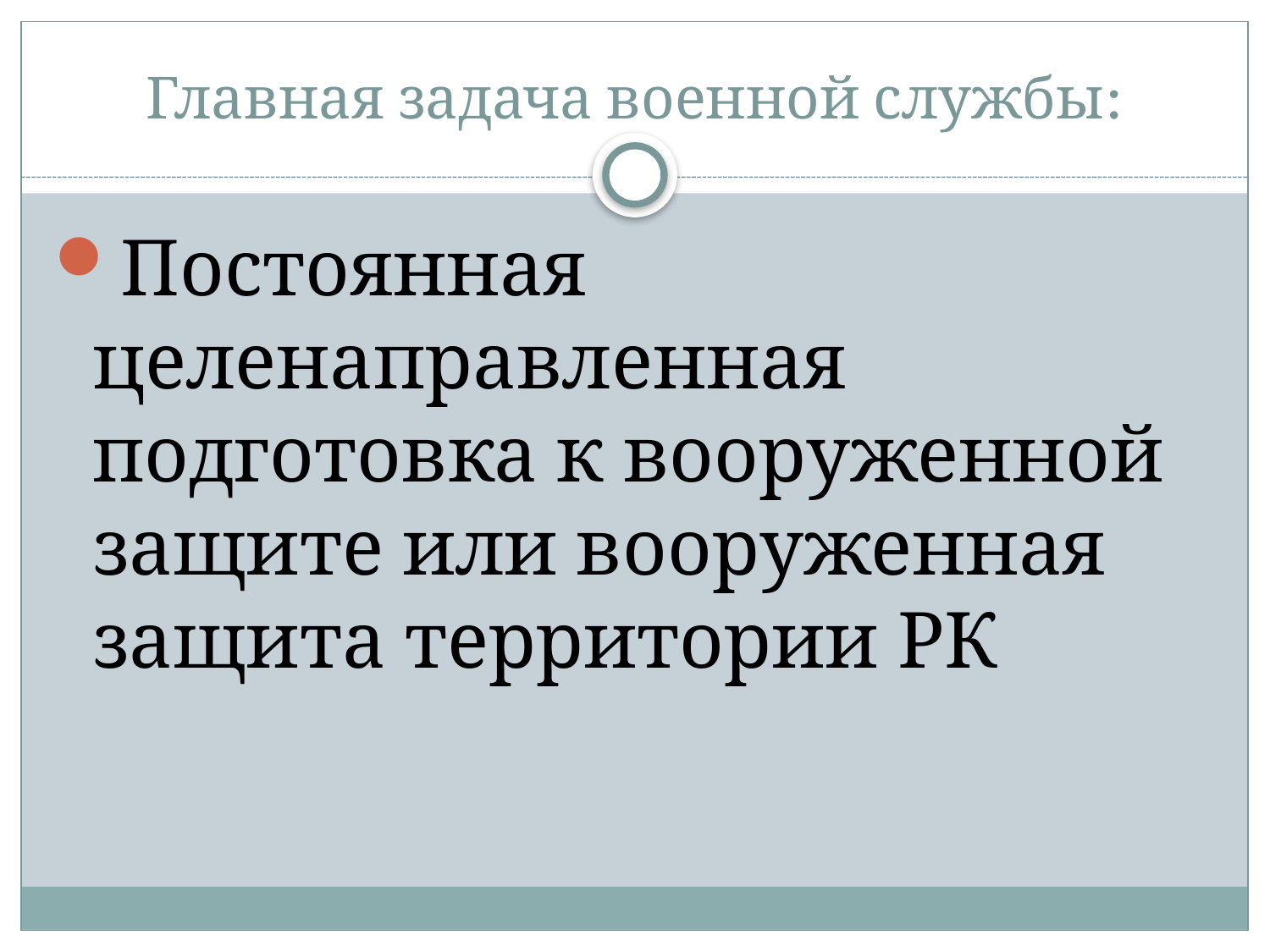

# Главная задача военной службы:
Постоянная целенаправленная подготовка к вооруженной защите или вооруженная защита территории РК